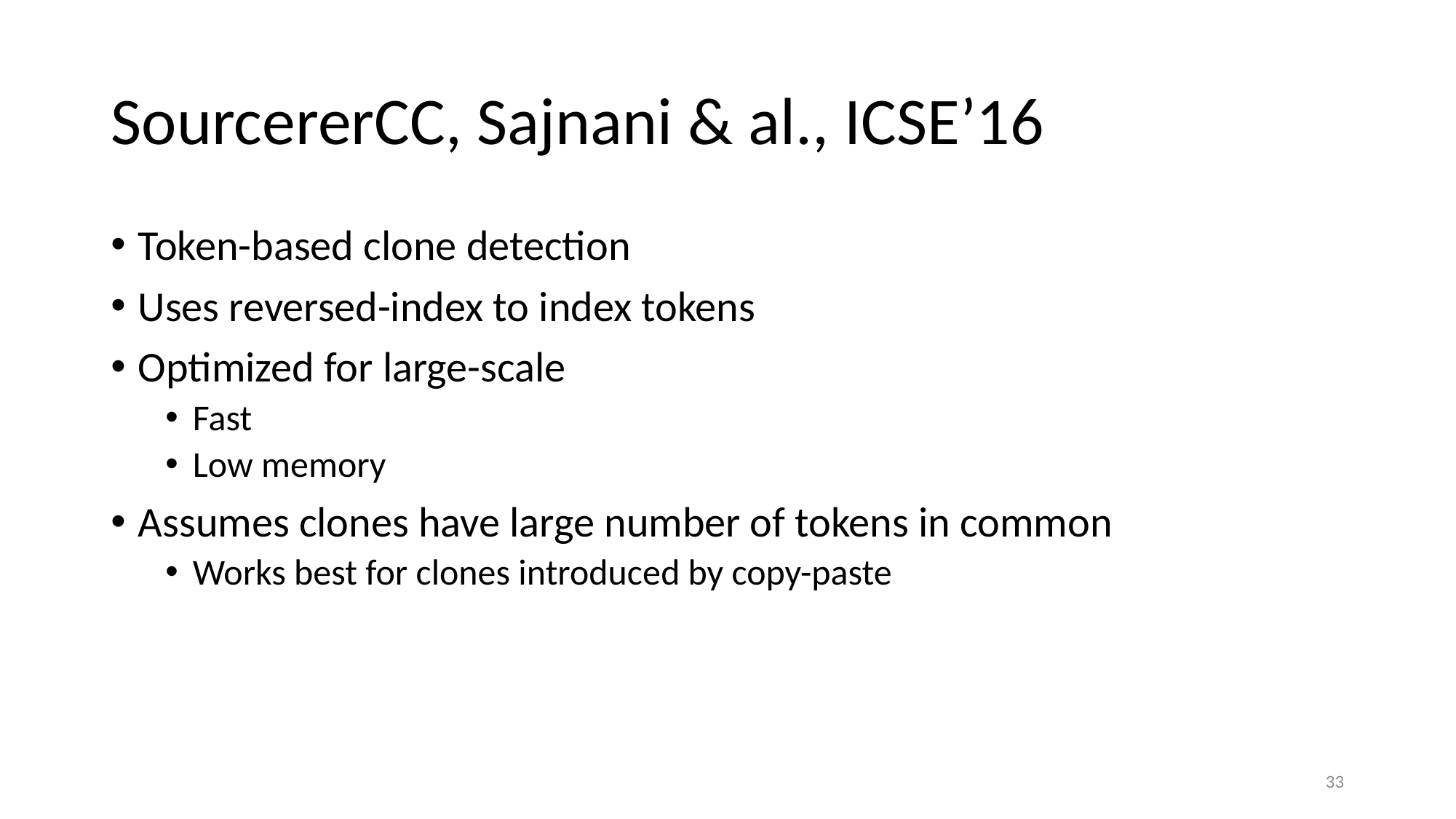

# SourcererCC, Sajnani & al., ICSE’16
Token-based clone detection
Uses reversed-index to index tokens
Optimized for large-scale
Fast
Low memory
Assumes clones have large number of tokens in common
Works best for clones introduced by copy-paste

33